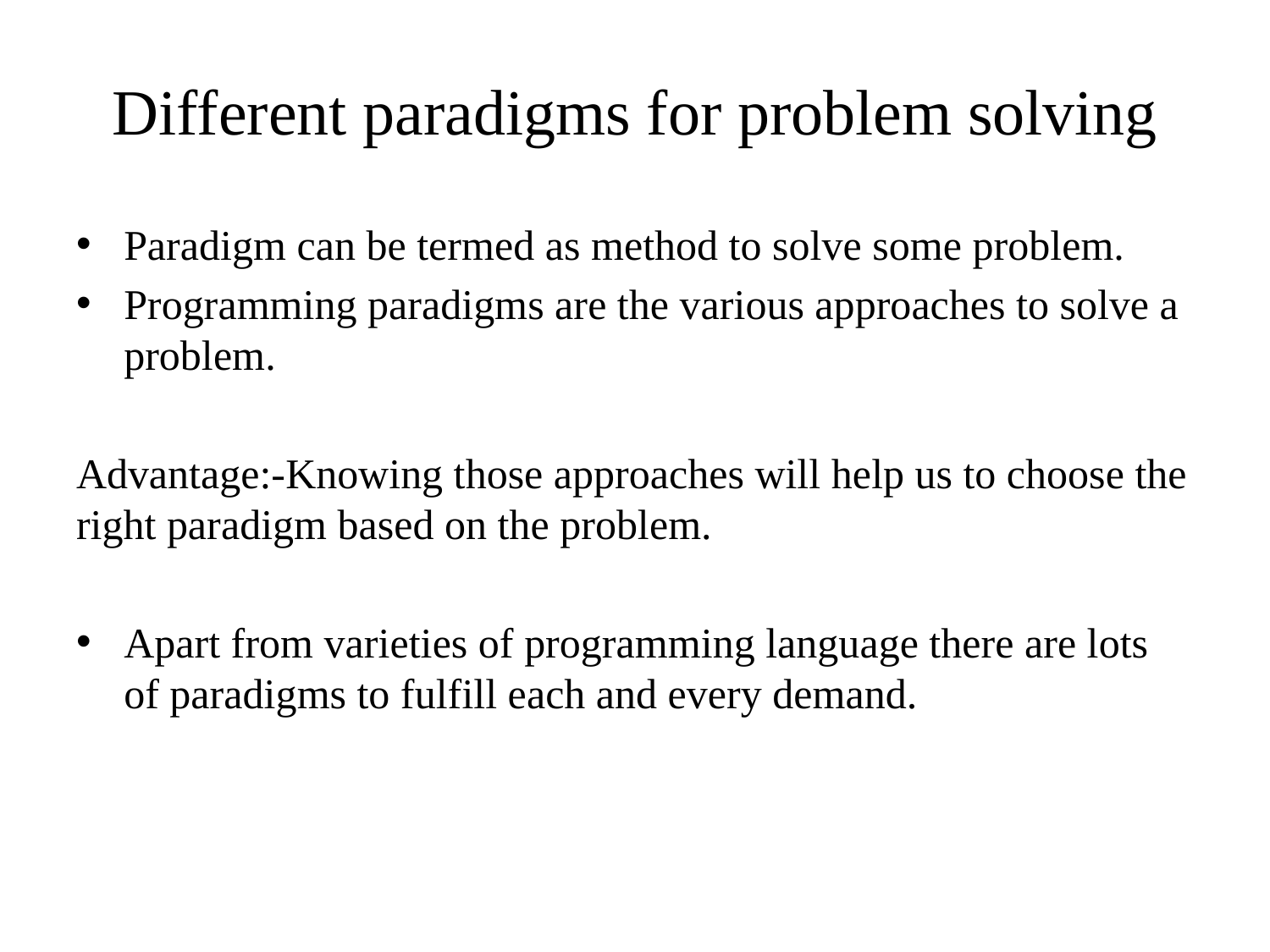

# Different paradigms for problem solving
Paradigm can be termed as method to solve some problem.
Programming paradigms are the various approaches to solve a problem.

Advantage:-Knowing those approaches will help us to choose the right paradigm based on the problem.

Apart from varieties of programming language there are lots of paradigms to fulfill each and every demand.